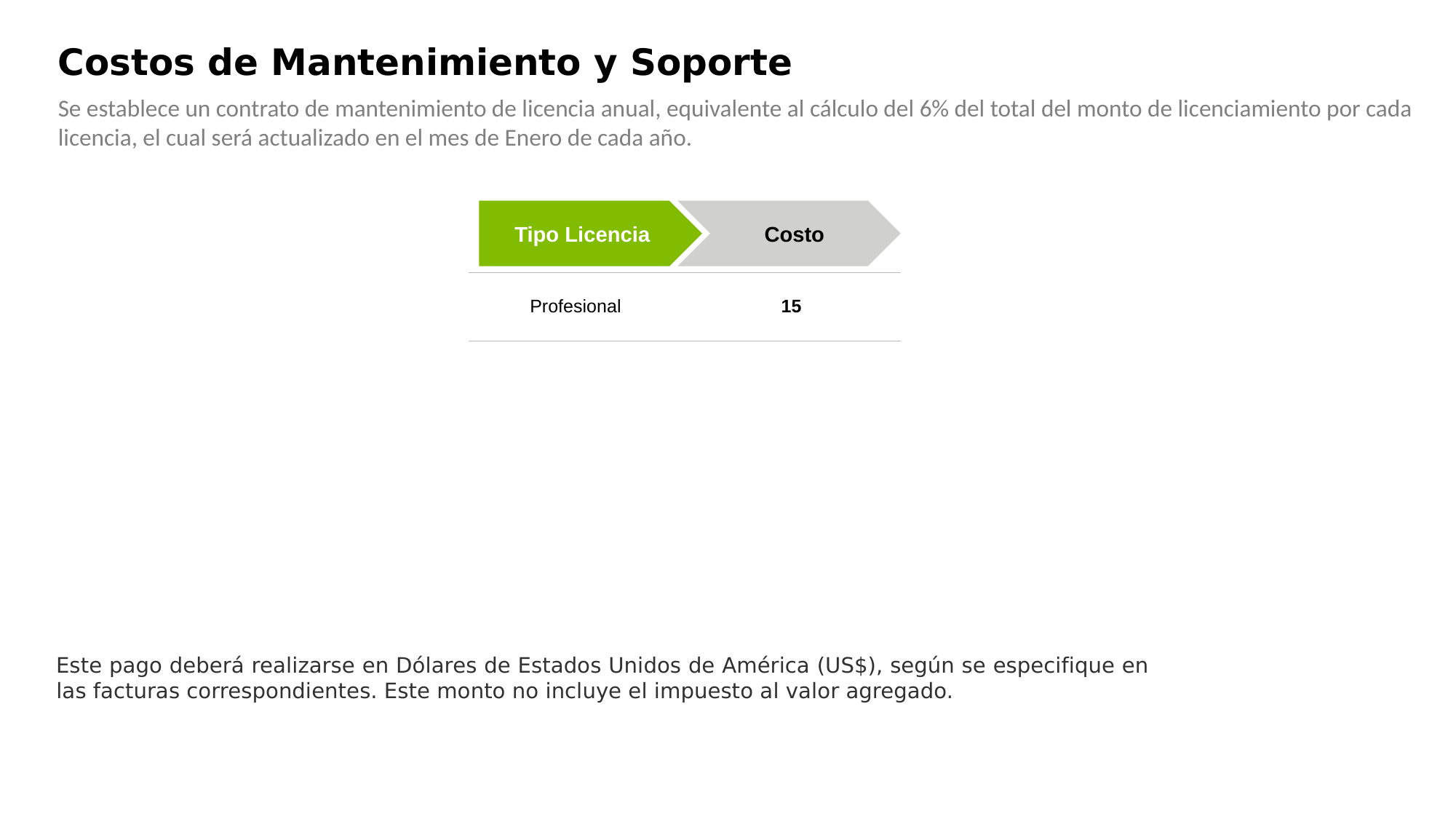

Costos de Mantenimiento y Soporte
Se establece un contrato de mantenimiento de licencia anual, equivalente al cálculo del 6% del total del monto de licenciamiento por cada licencia, el cual será actualizado en el mes de Enero de cada año.
Tipo Licencia
Costo
| Profesional | 15 |
| --- | --- |
Este pago deberá realizarse en Dólares de Estados Unidos de América (US$), según se especifique en las facturas correspondientes. Este monto no incluye el impuesto al valor agregado.